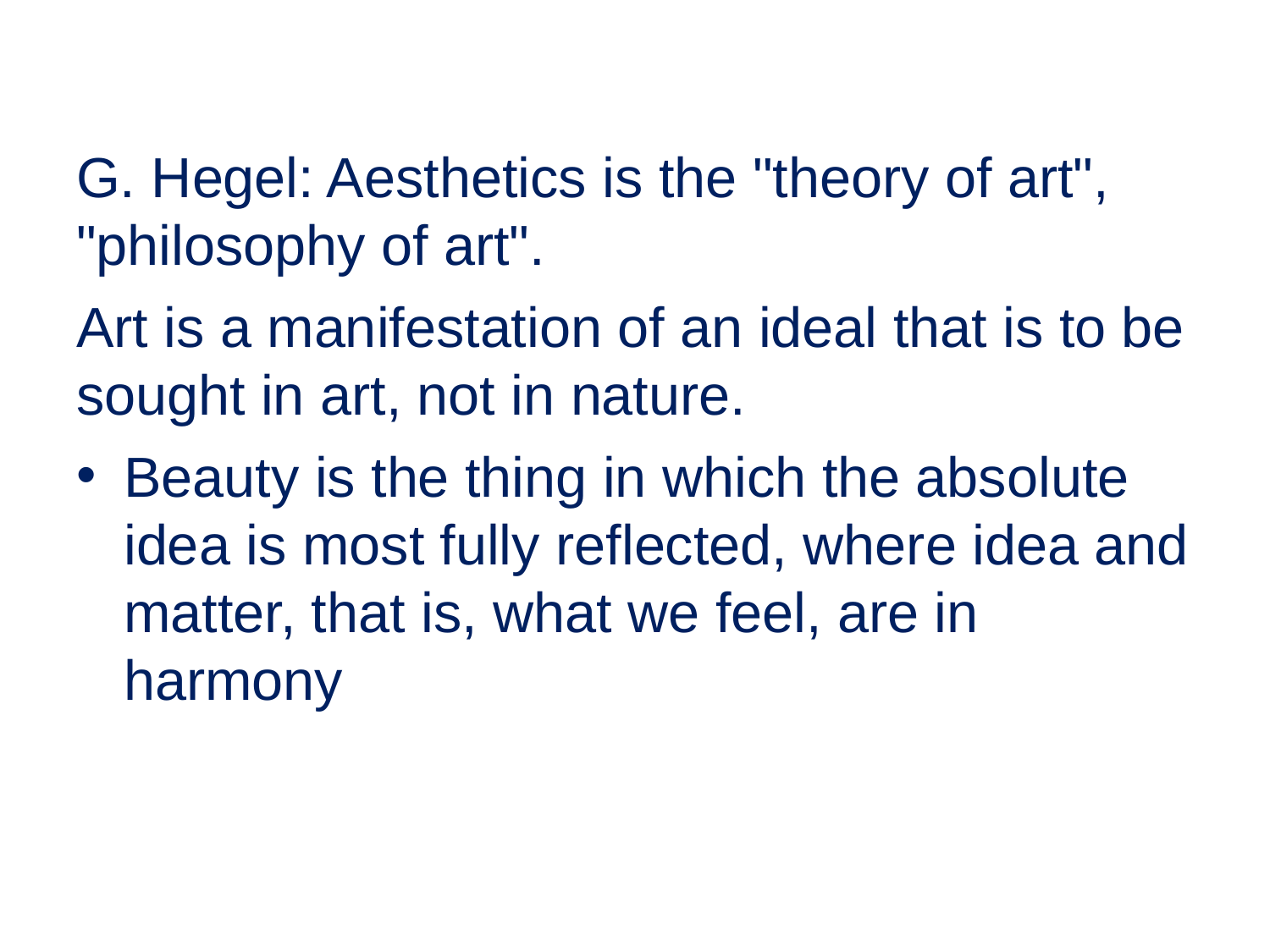

G. Hegel: Aesthetics is the "theory of art", "philosophy of art".
Art is a manifestation of an ideal that is to be sought in art, not in nature.
Beauty is the thing in which the absolute idea is most fully reflected, where idea and matter, that is, what we feel, are in harmony